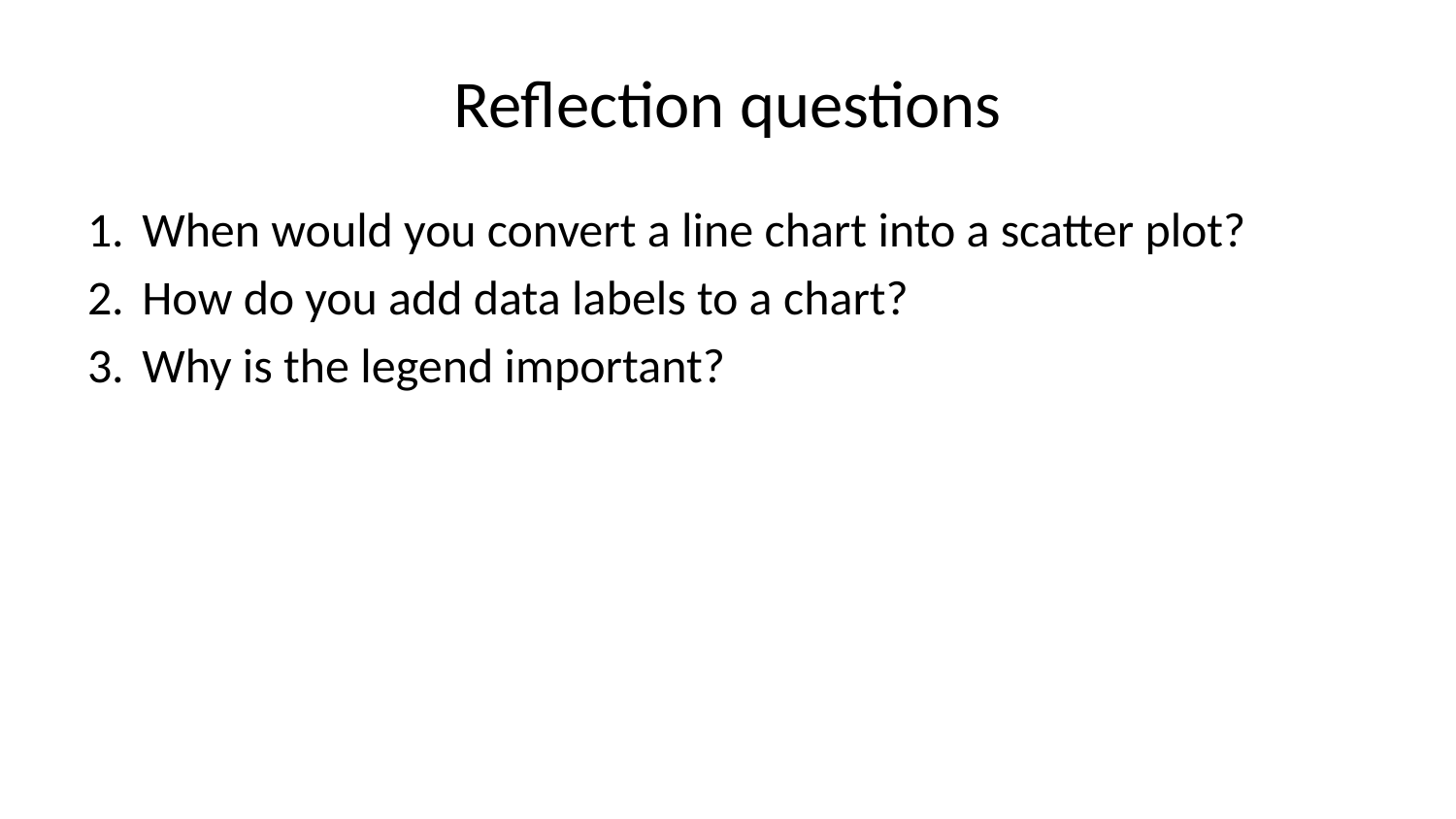

# Reflection questions
When would you convert a line chart into a scatter plot?
How do you add data labels to a chart?
Why is the legend important?